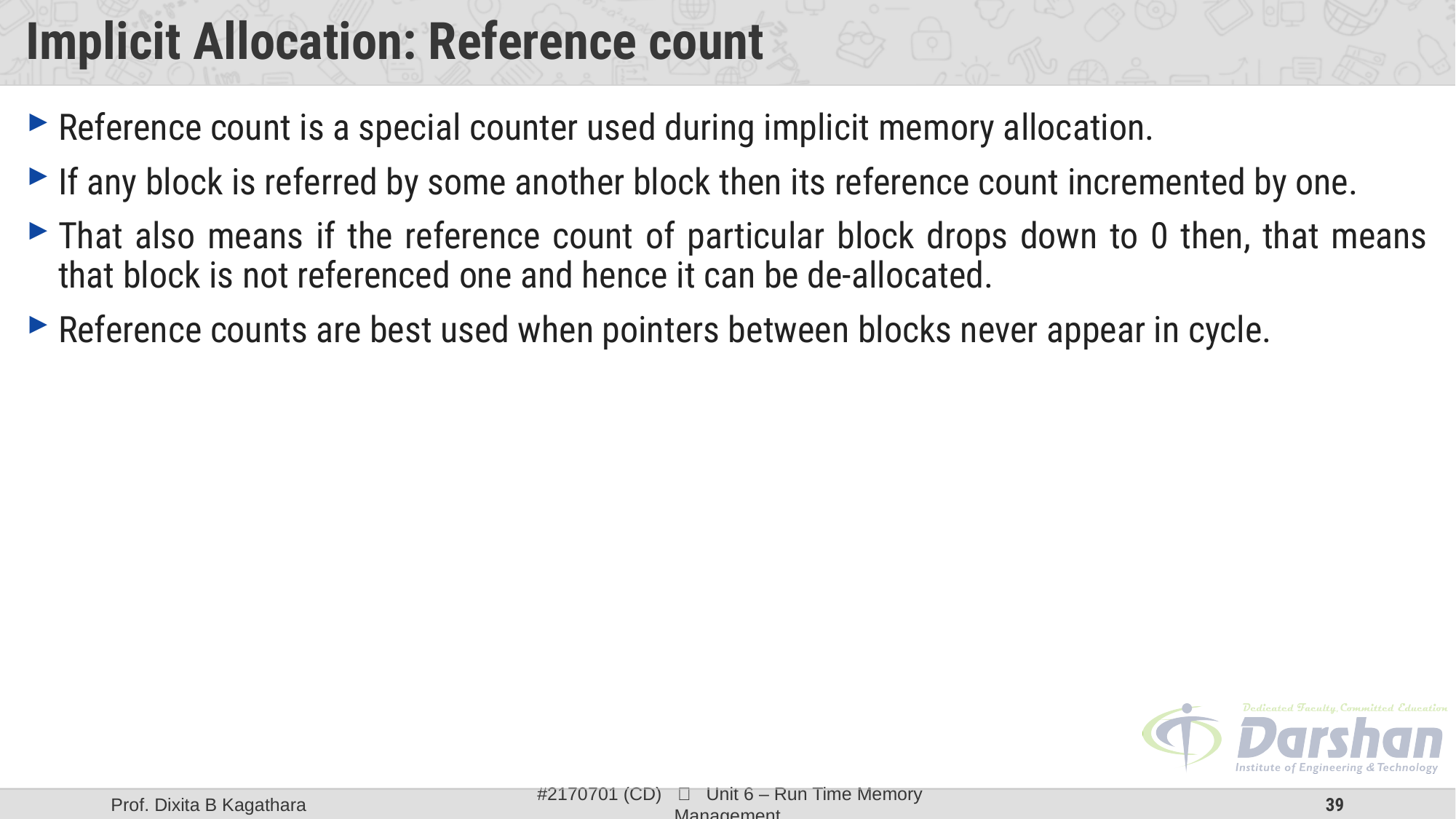

# Implicit Allocation: Reference count
Reference count is a special counter used during implicit memory allocation.
If any block is referred by some another block then its reference count incremented by one.
That also means if the reference count of particular block drops down to 0 then, that means that block is not referenced one and hence it can be de-allocated.
Reference counts are best used when pointers between blocks never appear in cycle.